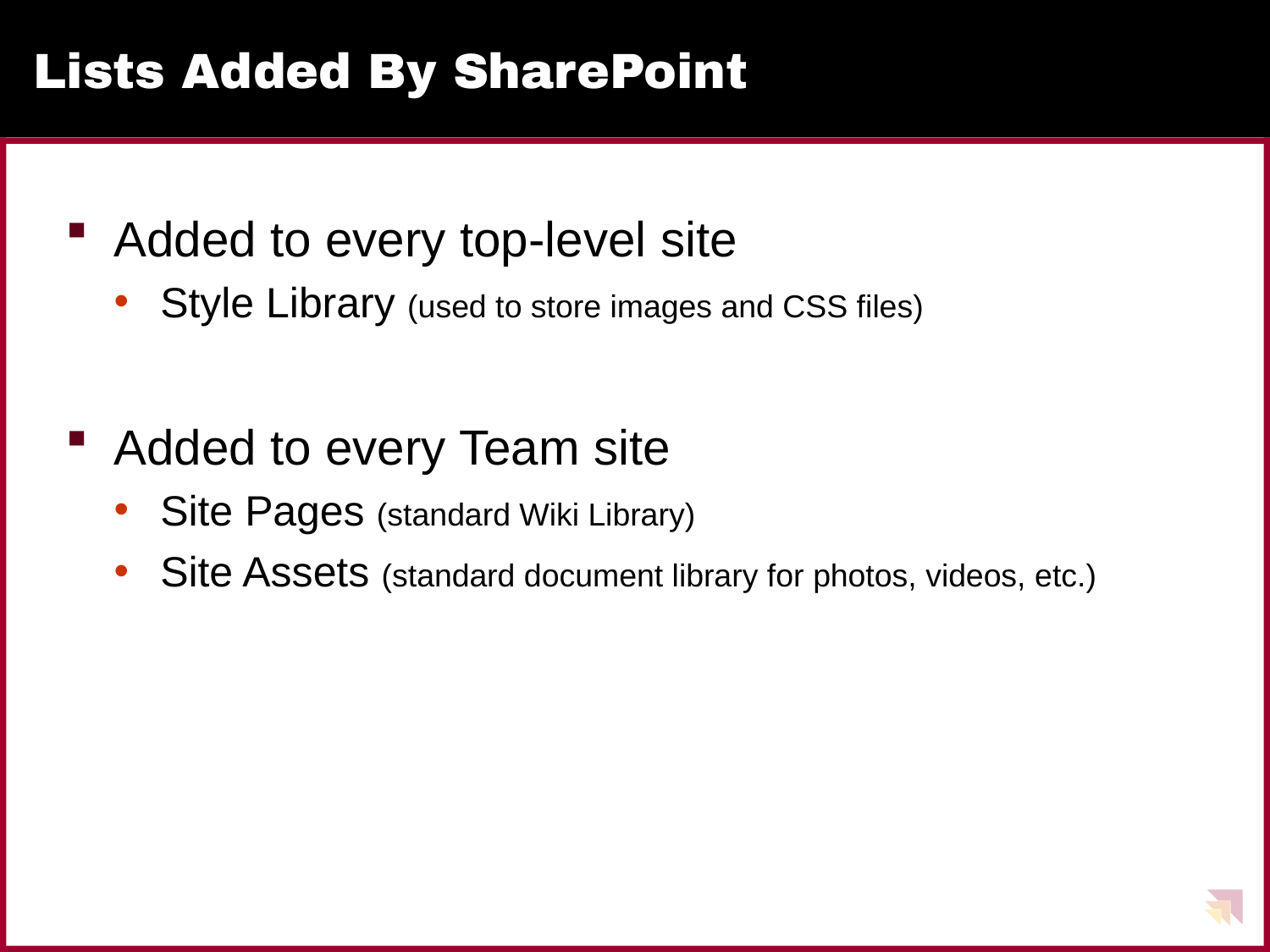

# Lists Added By SharePoint
Added to every top-level site
Style Library (used to store images and CSS files)

Added to every Team site
Site Pages (standard Wiki Library)
Site Assets (standard document library for photos, videos, etc.)